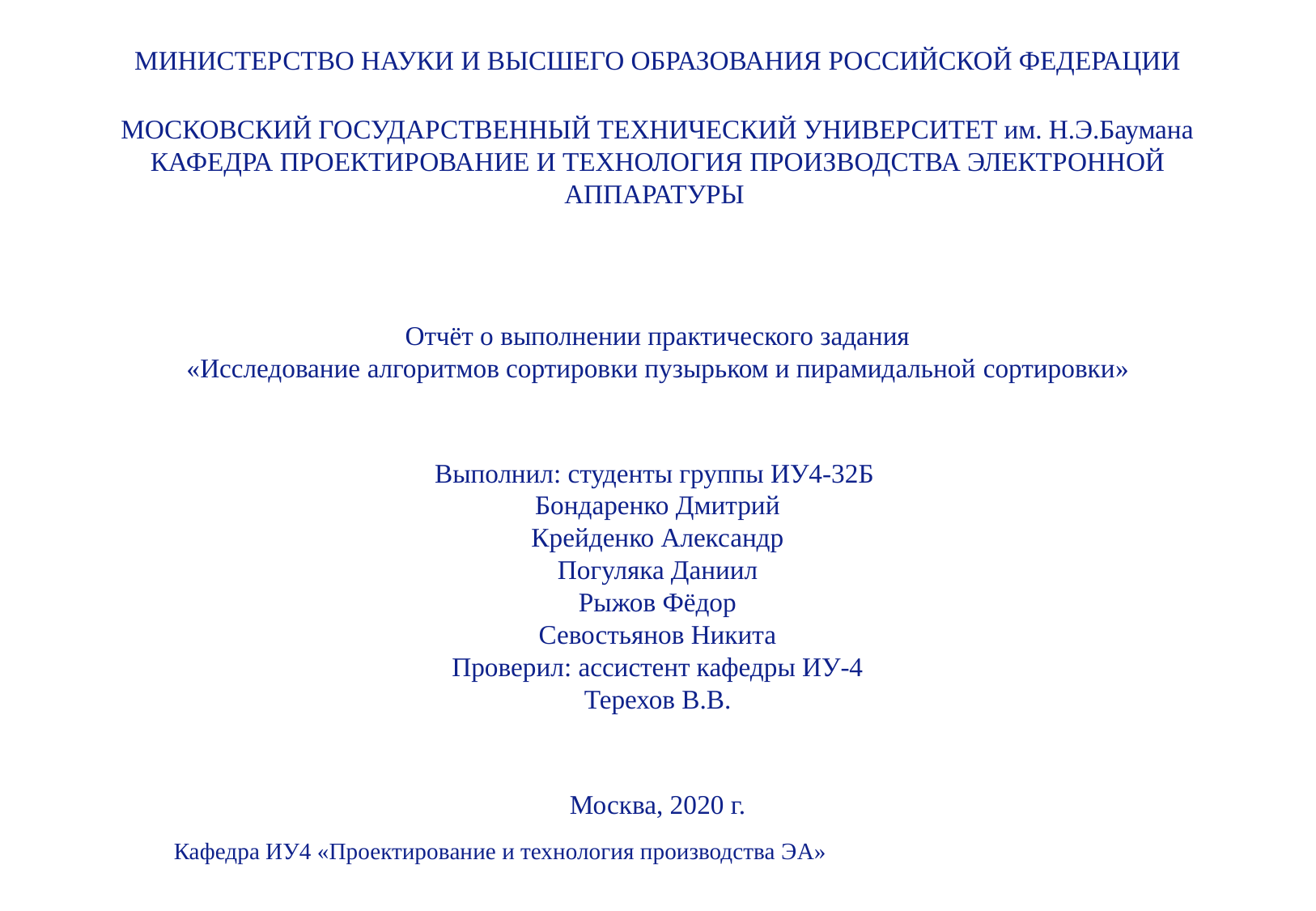

МИНИСТЕРСТВО НАУКИ И ВЫСШЕГО ОБРАЗОВАНИЯ РОССИЙСКОЙ ФЕДЕРАЦИИ
МОСКОВСКИЙ ГОСУДАРСТВЕННЫЙ ТЕХНИЧЕСКИЙ УНИВЕРСИТЕТ им. Н.Э.Баумана
КАФЕДРА ПРОЕКТИРОВАНИЕ И ТЕХНОЛОГИЯ ПРОИЗВОДСТВА ЭЛЕКТРОННОЙ АППАРАТУРЫ
Отчёт о выполнении практического задания
«Исследование алгоритмов сортировки пузырьком и пирамидальной сортировки»
Выполнил: студенты группы ИУ4-32Б
Бондаренко Дмитрий
Крейденко Александр
Погуляка Даниил
Рыжов Фёдор
Севостьянов Никита
Проверил: ассистент кафедры ИУ-4
Терехов В.В.
Москва, 2020 г.
Кафедра ИУ4 «Проектирование и технология производства ЭА»